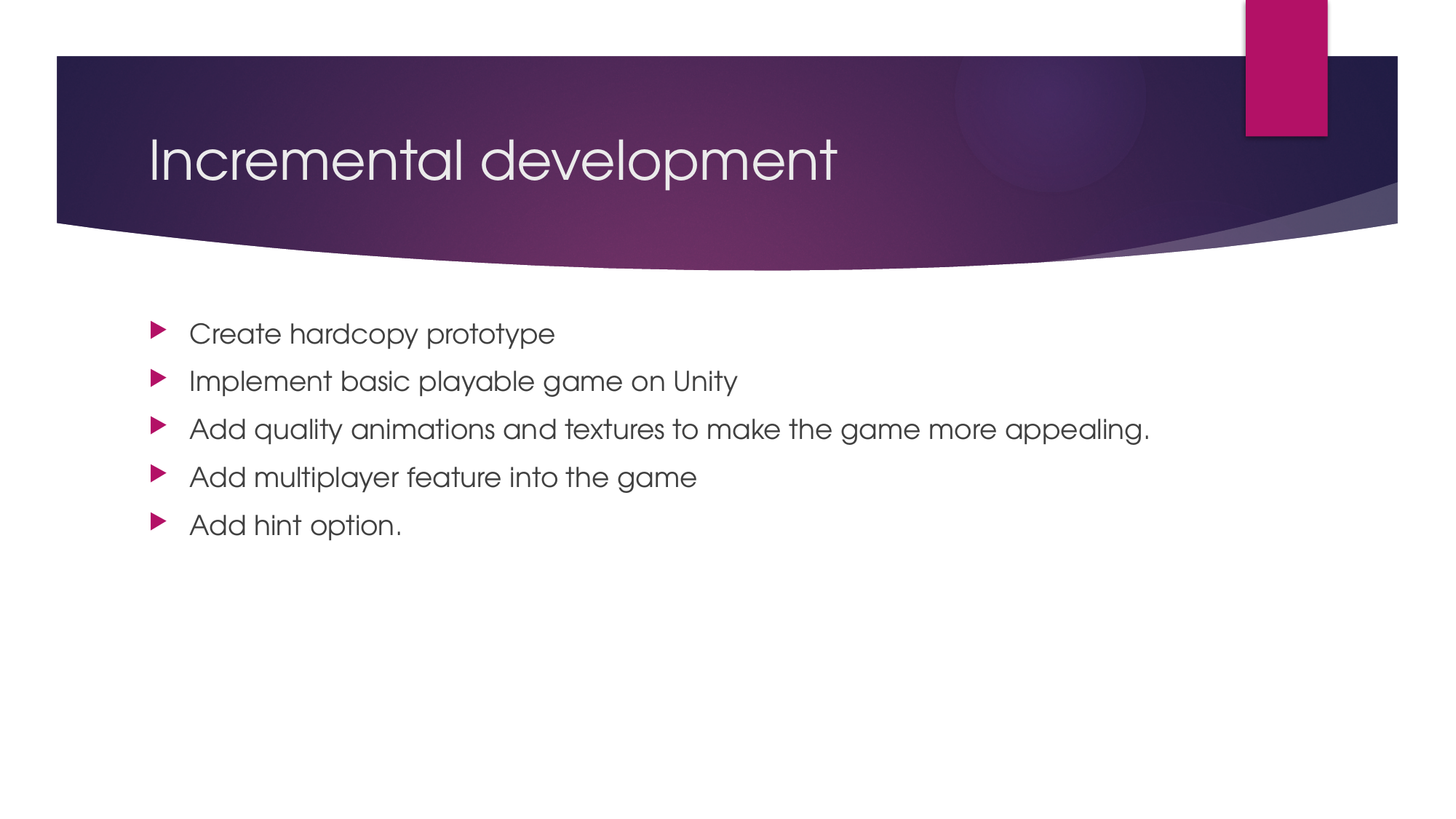

# Incremental development
Create hardcopy prototype
Implement basic playable game on Unity
Add quality animations and textures to make the game more appealing.
Add multiplayer feature into the game
Add hint option.